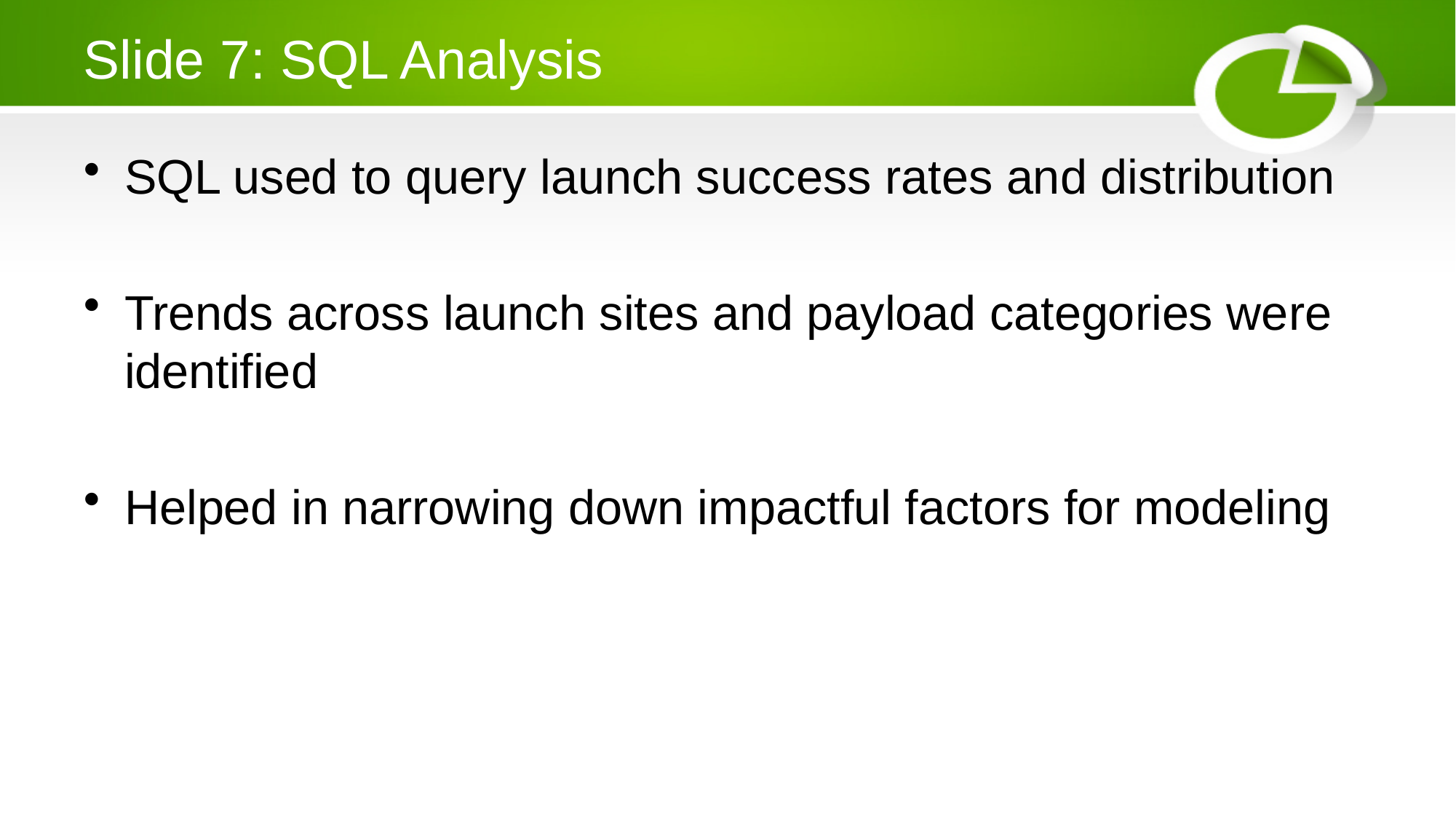

# Slide 7: SQL Analysis
SQL used to query launch success rates and distribution

Trends across launch sites and payload categories were identified

Helped in narrowing down impactful factors for modeling